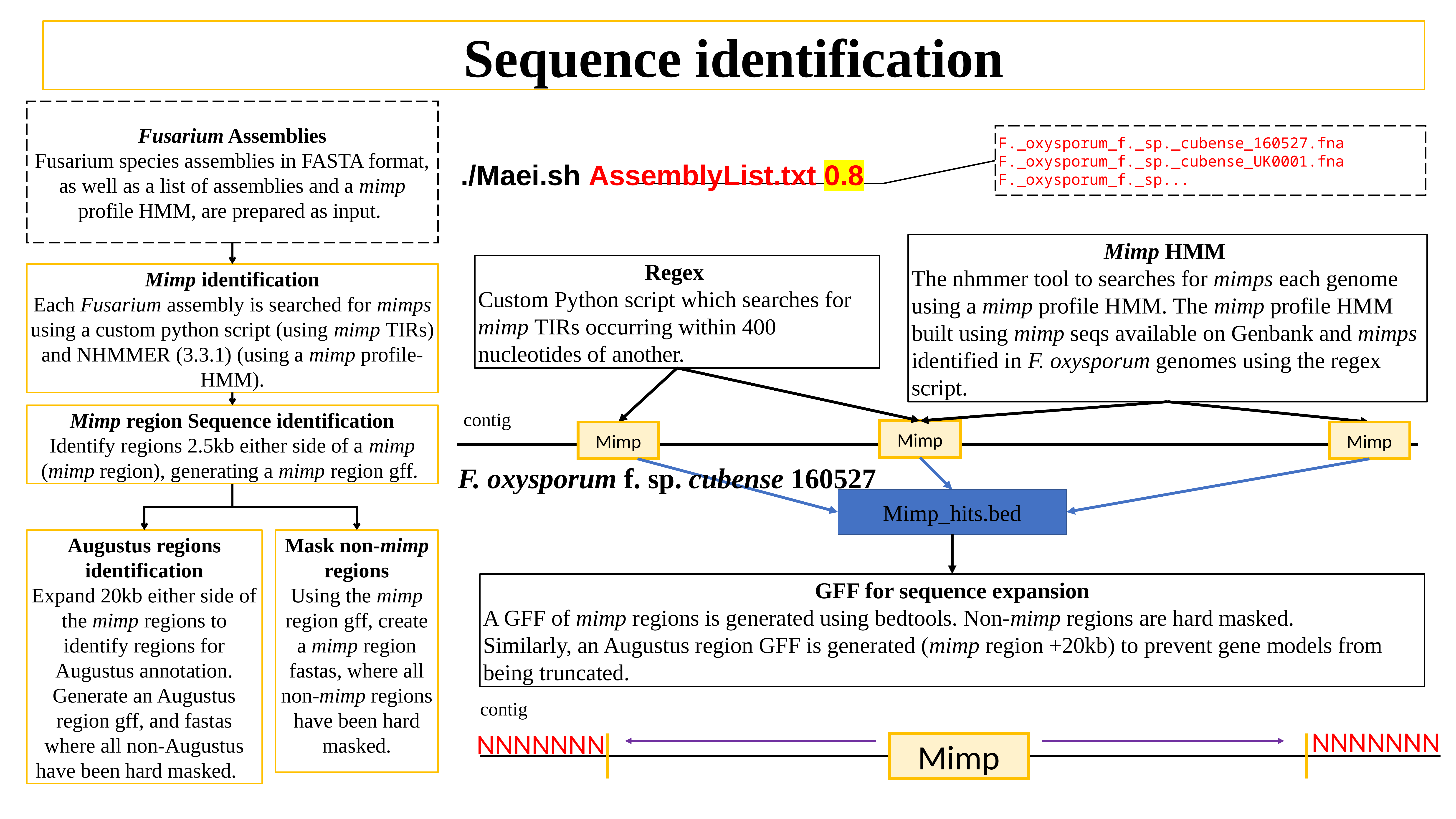

Sequence identification

./Maei.sh AssemblyList.txt 0.8
Fusarium Assemblies
Fusarium species assemblies in FASTA format, as well as a list of assemblies and a mimp profile HMM, are prepared as input.
F._oxysporum_f._sp._cubense_160527.fna
F._oxysporum_f._sp._cubense_UK0001.fna
F._oxysporum_f._sp...
Mimp HMM
The nhmmer tool to searches for mimps each genome using a mimp profile HMM. The mimp profile HMM built using mimp seqs available on Genbank and mimps identified in F. oxysporum genomes using the regex script.
Regex
Custom Python script which searches for mimp TIRs occurring within 400 nucleotides of another.
Mimp identification
Each Fusarium assembly is searched for mimps using a custom python script (using mimp TIRs) and NHMMER (3.3.1) (using a mimp profile-HMM).
Mimp region Sequence identification
Identify regions 2.5kb either side of a mimp (mimp region), generating a mimp region gff.
contig
Mimp
Mimp
Mimp
F. oxysporum f. sp. cubense 160527
Mimp_hits.bed
Augustus regions identification
Expand 20kb either side of the mimp regions to identify regions for Augustus annotation. Generate an Augustus region gff, and fastas where all non-Augustus have been hard masked.
Mask non-mimp regions
Using the mimp region gff, create a mimp region fastas, where all non-mimp regions have been hard masked.

GFF for sequence expansion
A GFF of mimp regions is generated using bedtools. Non-mimp regions are hard masked.
Similarly, an Augustus region GFF is generated (mimp region +20kb) to prevent gene models from being truncated.
contig
NNNNNNN
NNNNNNN
Mimp